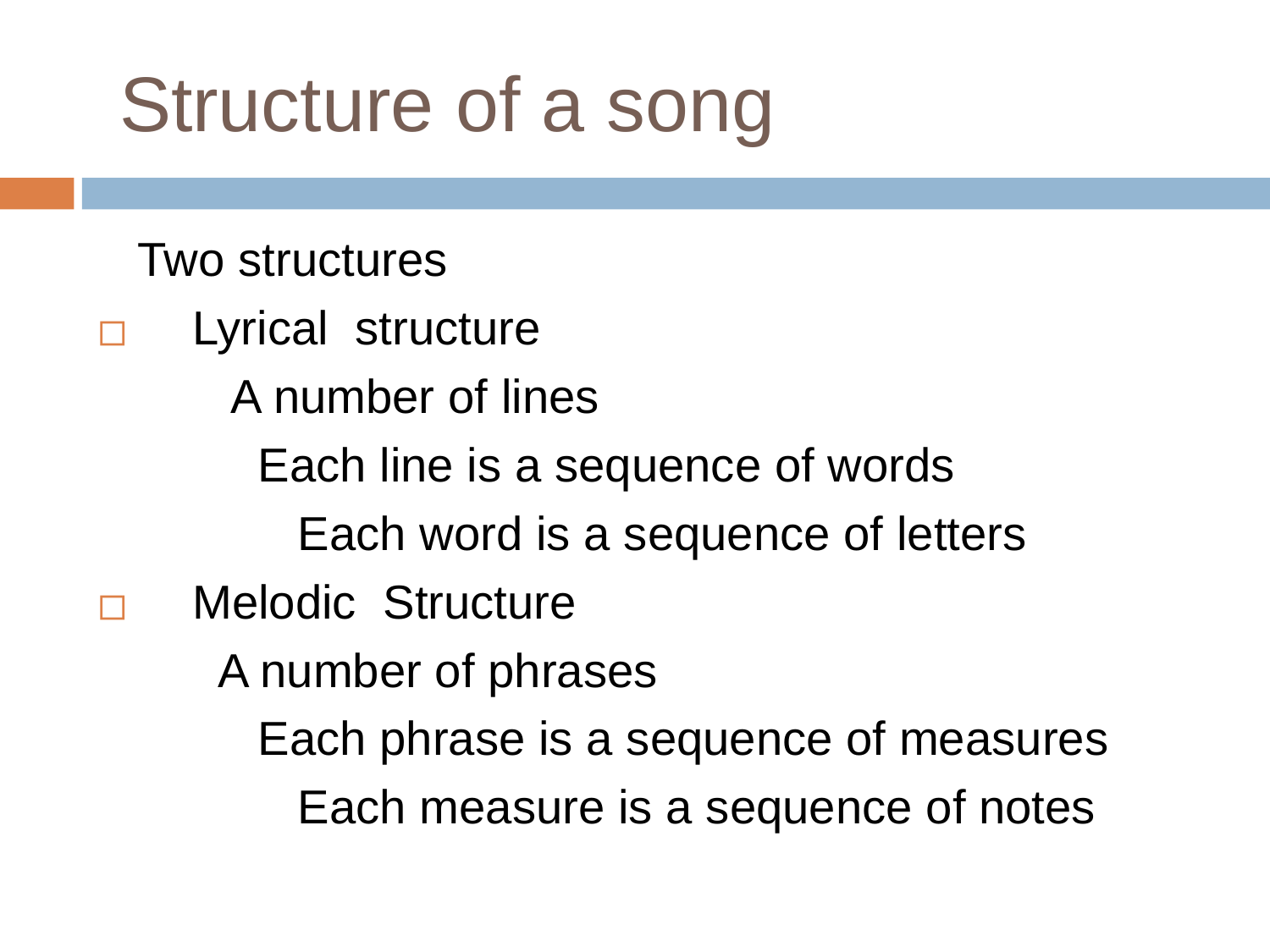

# Structure of a song
   Two structures
    Lyrical  structure
          A number of lines
            Each line is a sequence of words
               Each word is a sequence of letters
    Melodic  Structure
         A number of phrases
            Each phrase is a sequence of measures
               Each measure is a sequence of notes